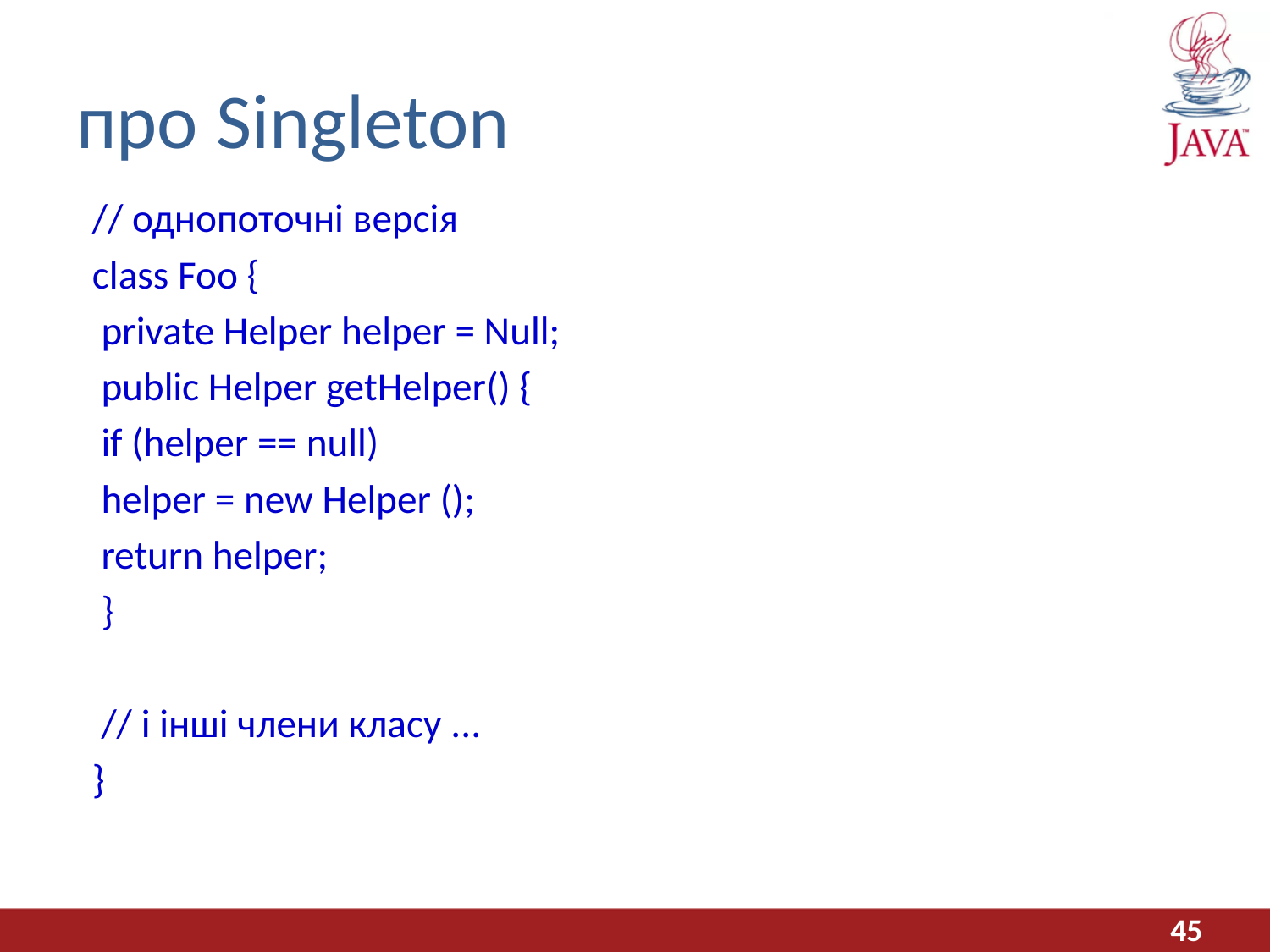

# про Singleton
// однопоточні версія
class Foo {
 private Helper helper = Null;
 public Helper getHelper() {
 if (helper == null)
 helper = new Helper ();
 return helper;
 }

 // і інші члени класу ...
}